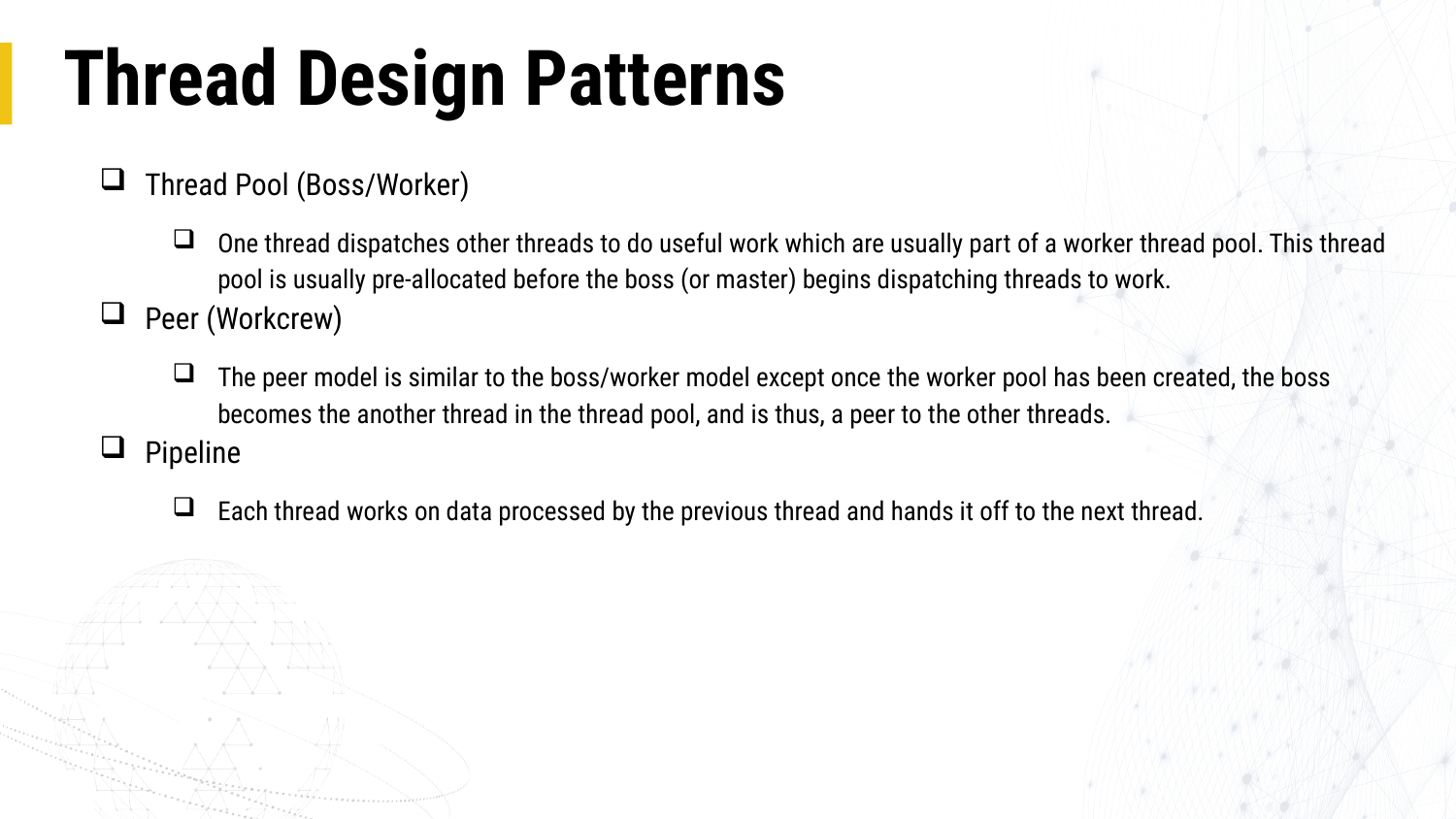

# Thread Design Patterns
Thread Pool (Boss/Worker)
One thread dispatches other threads to do useful work which are usually part of a worker thread pool. This thread pool is usually pre-allocated before the boss (or master) begins dispatching threads to work.
Peer (Workcrew)
The peer model is similar to the boss/worker model except once the worker pool has been created, the boss becomes the another thread in the thread pool, and is thus, a peer to the other threads.
Pipeline
Each thread works on data processed by the previous thread and hands it off to the next thread.